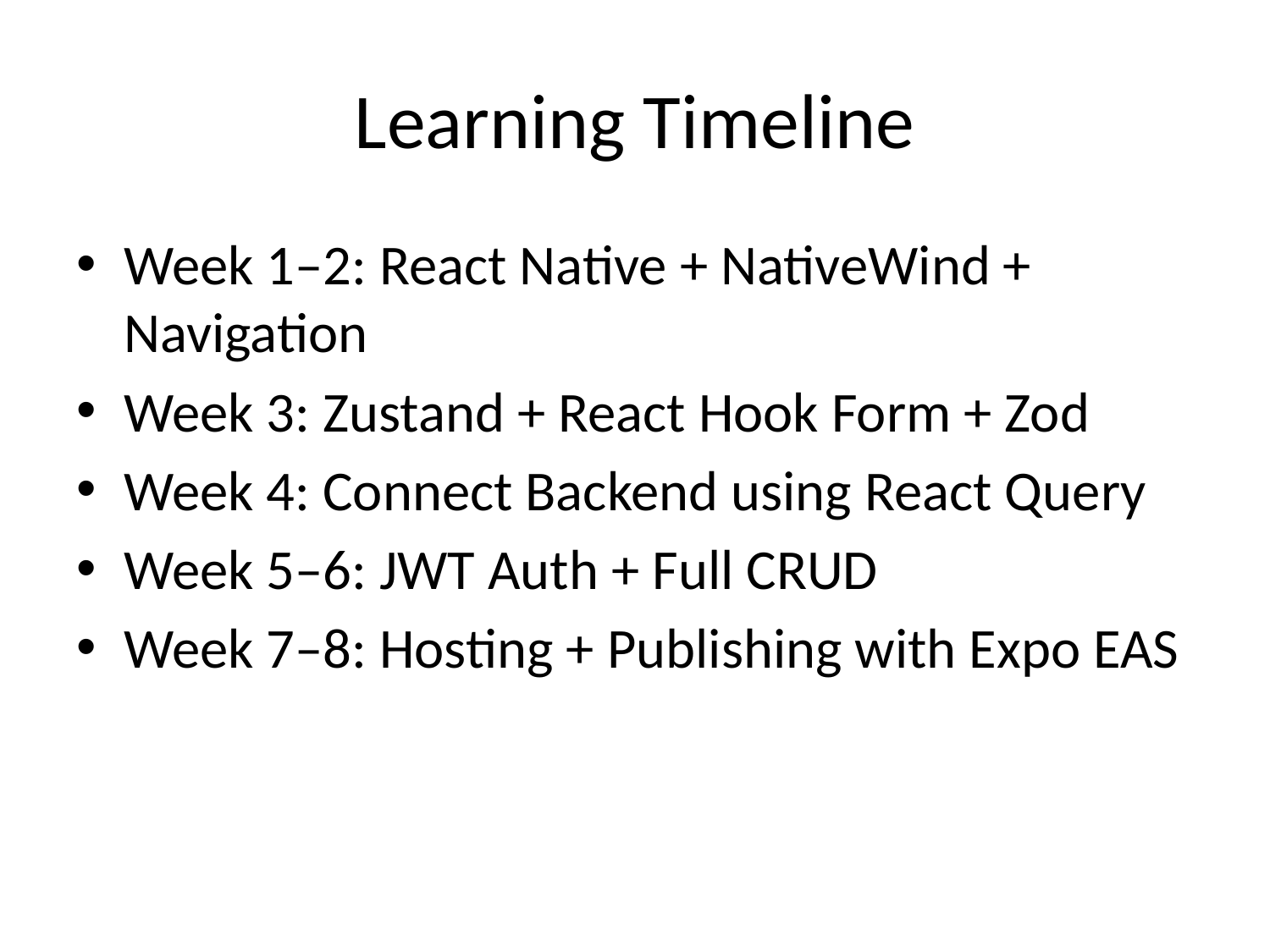

# Learning Timeline
Week 1–2: React Native + NativeWind + Navigation
Week 3: Zustand + React Hook Form + Zod
Week 4: Connect Backend using React Query
Week 5–6: JWT Auth + Full CRUD
Week 7–8: Hosting + Publishing with Expo EAS